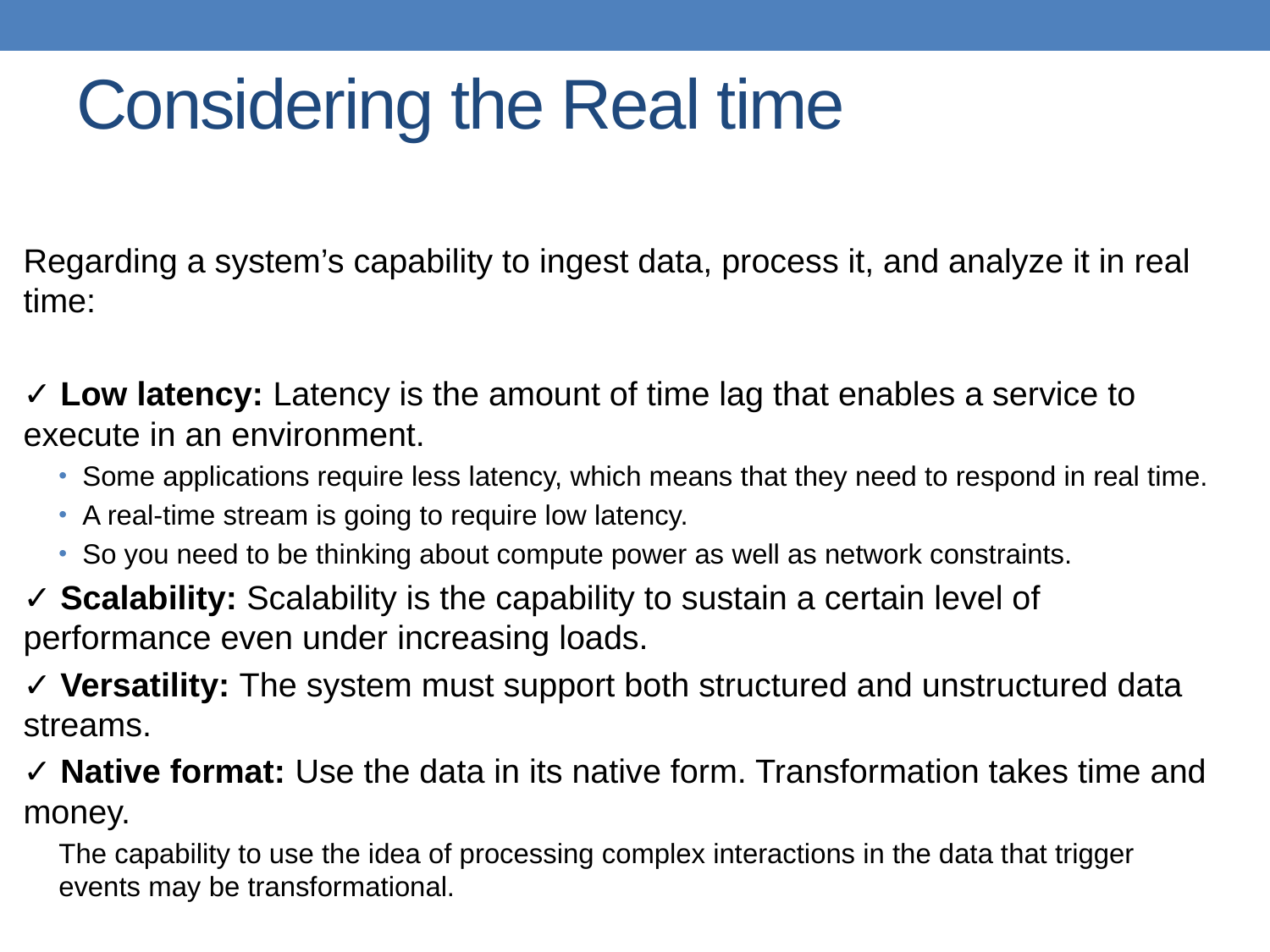

# Considering the Real time
Regarding a system’s capability to ingest data, process it, and analyze it in real time:

✓ Low latency: Latency is the amount of time lag that enables a service to execute in an environment.
Some applications require less latency, which means that they need to respond in real time.
A real-time stream is going to require low latency.
So you need to be thinking about compute power as well as network constraints.
✓ Scalability: Scalability is the capability to sustain a certain level of performance even under increasing loads.
✓ Versatility: The system must support both structured and unstructured data streams.
✓ Native format: Use the data in its native form. Transformation takes time and money.
The capability to use the idea of processing complex interactions in the data that trigger events may be transformational.